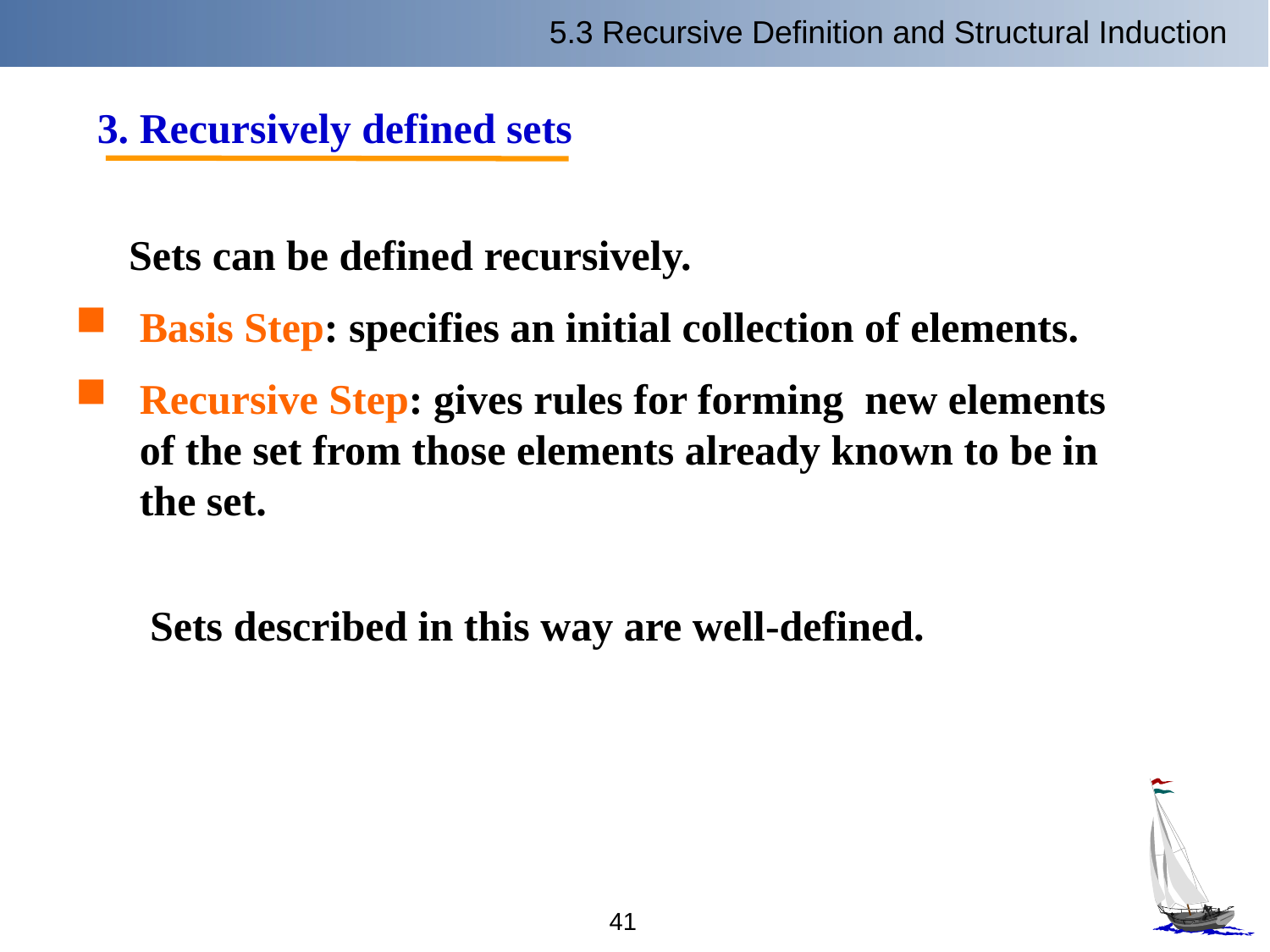

5.3 Recursive Definition and Structural Induction
3. Recursively defined sets

     Sets can be defined recursively.
Basis Step: specifies an initial collection of elements.
Recursive Step: gives rules for forming  new elements of the set from those elements already known to be in the set.
     Sets described in this way are well-defined.
41